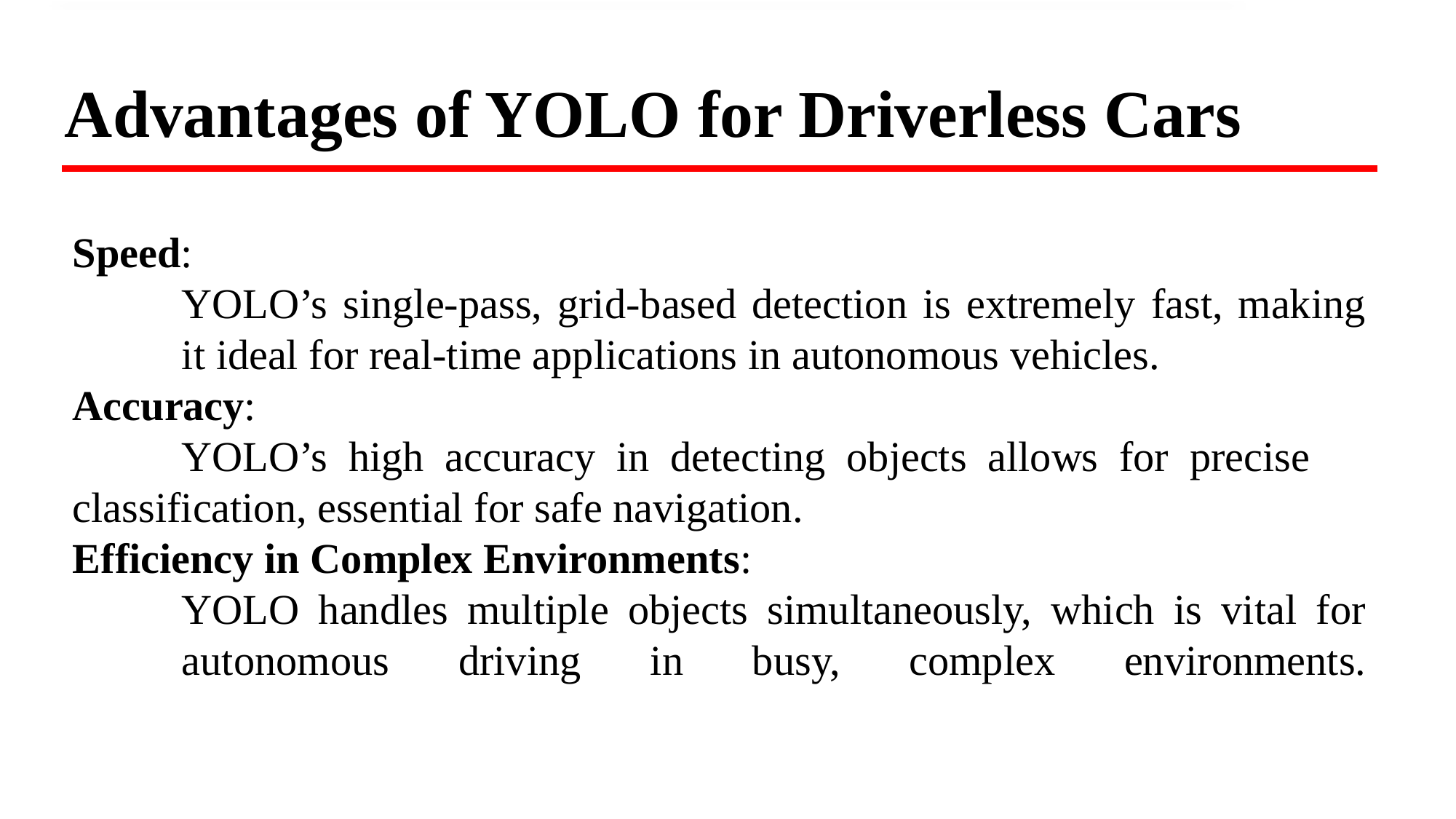

# Advantages of YOLO for Driverless Cars
Speed:
	YOLO’s single-pass, grid-based detection is extremely fast, making 	it ideal for real-time applications in autonomous vehicles.
Accuracy:
	YOLO’s high accuracy in detecting objects allows for precise 	classification, essential for safe navigation.
Efficiency in Complex Environments:
	YOLO handles multiple objects simultaneously, which is vital for 	autonomous driving in busy, complex environments.